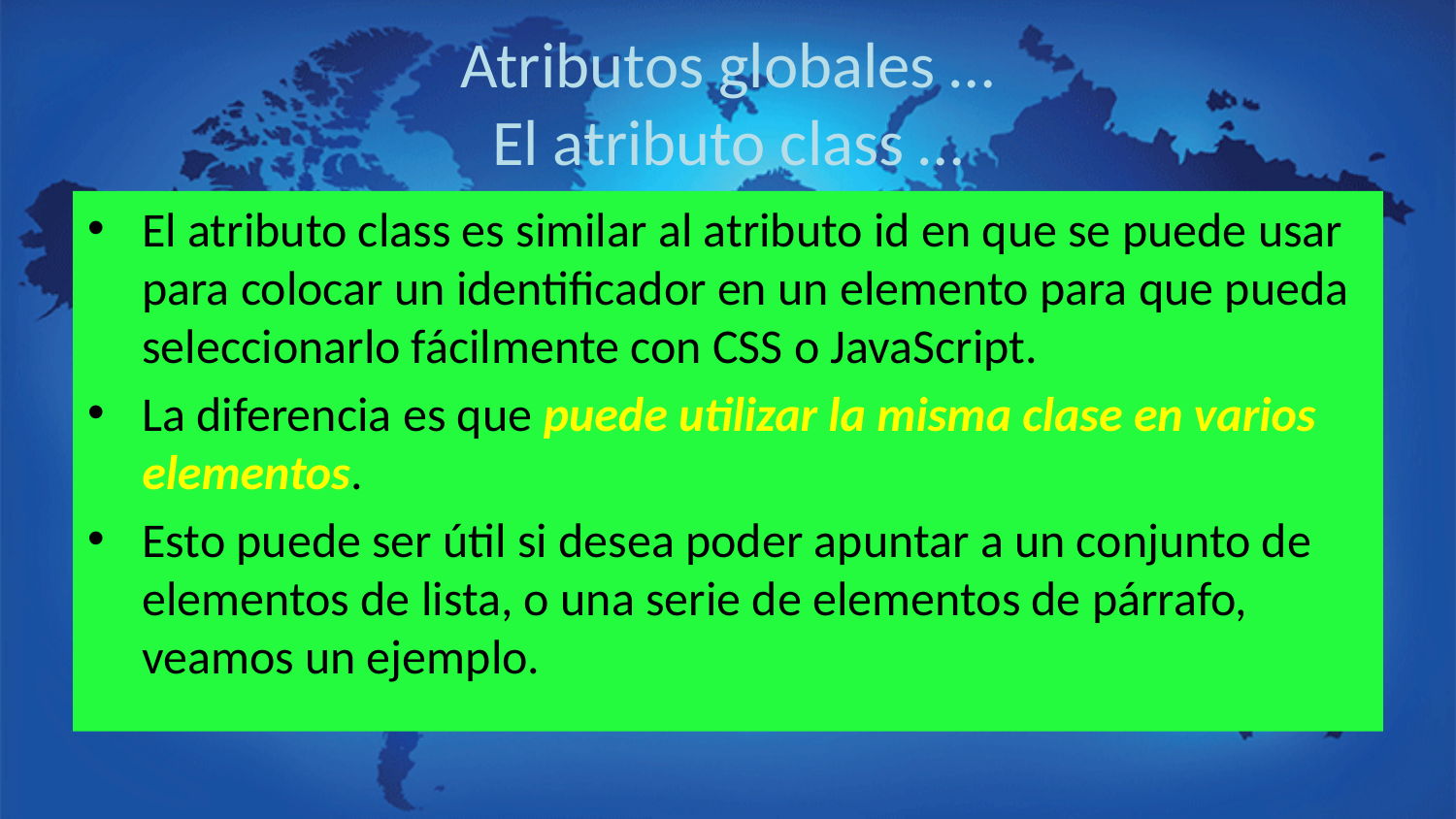

# Atributos globales … El atributo class …
El atributo class es similar al atributo id en que se puede usar para colocar un identificador en un elemento para que pueda seleccionarlo fácilmente con CSS o JavaScript.
La diferencia es que puede utilizar la misma clase en varios elementos.
Esto puede ser útil si desea poder apuntar a un conjunto de elementos de lista, o una serie de elementos de párrafo, veamos un ejemplo.